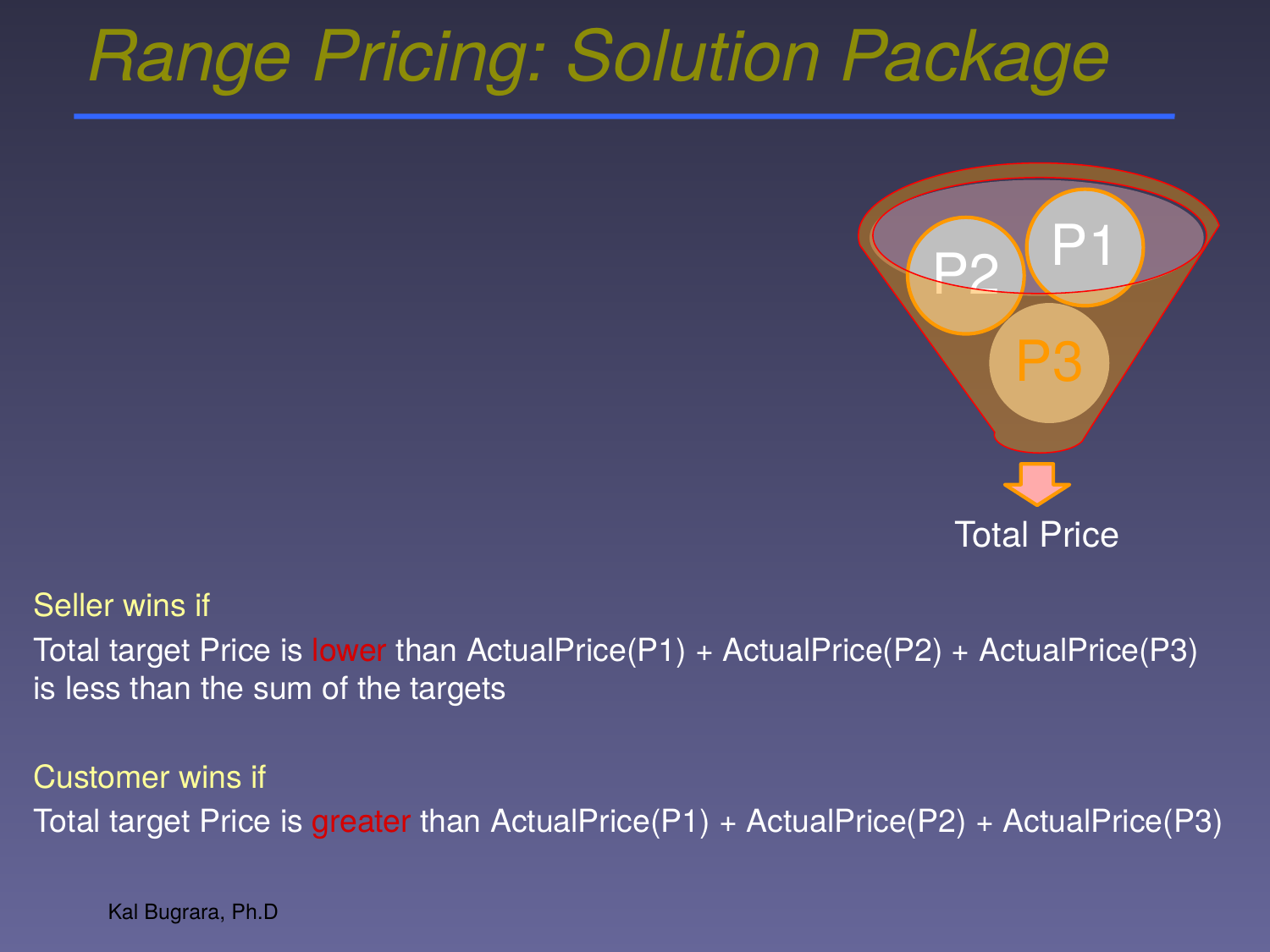

# Range Pricing: Solution Package
Total Price
P3
P2
P1
Seller wins if
Total target Price is lower than ActualPrice(P1) + ActualPrice(P2) + ActualPrice(P3) is less than the sum of the targets

Customer wins if
Total target Price is greater than ActualPrice(P1) + ActualPrice(P2) + ActualPrice(P3)

Kal Bugrara, Ph.D